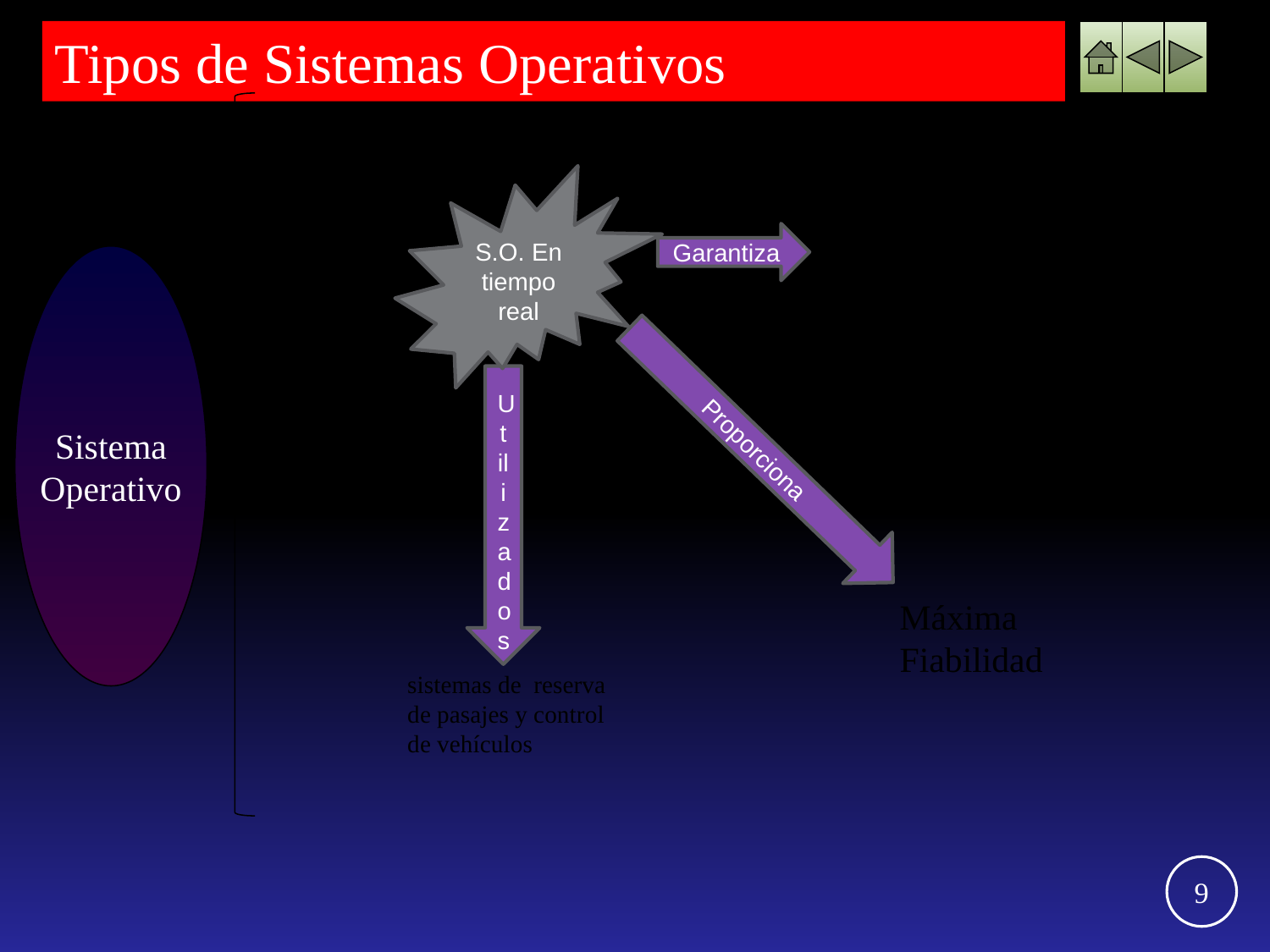

Tipos de Sistemas Operativos

Sistema
Operativo
Parámetros importantes
S.O. En tiempo real
Respuesta a eventos externos  en tiempo establecido

Garantiza
Tiempo de espera, procesamiento y almacenamiento  en la entrada

 Utilizados
Proporciona
Máxima Fiabilidad
sistemas de  reserva de pasajes y control de vehículos
9